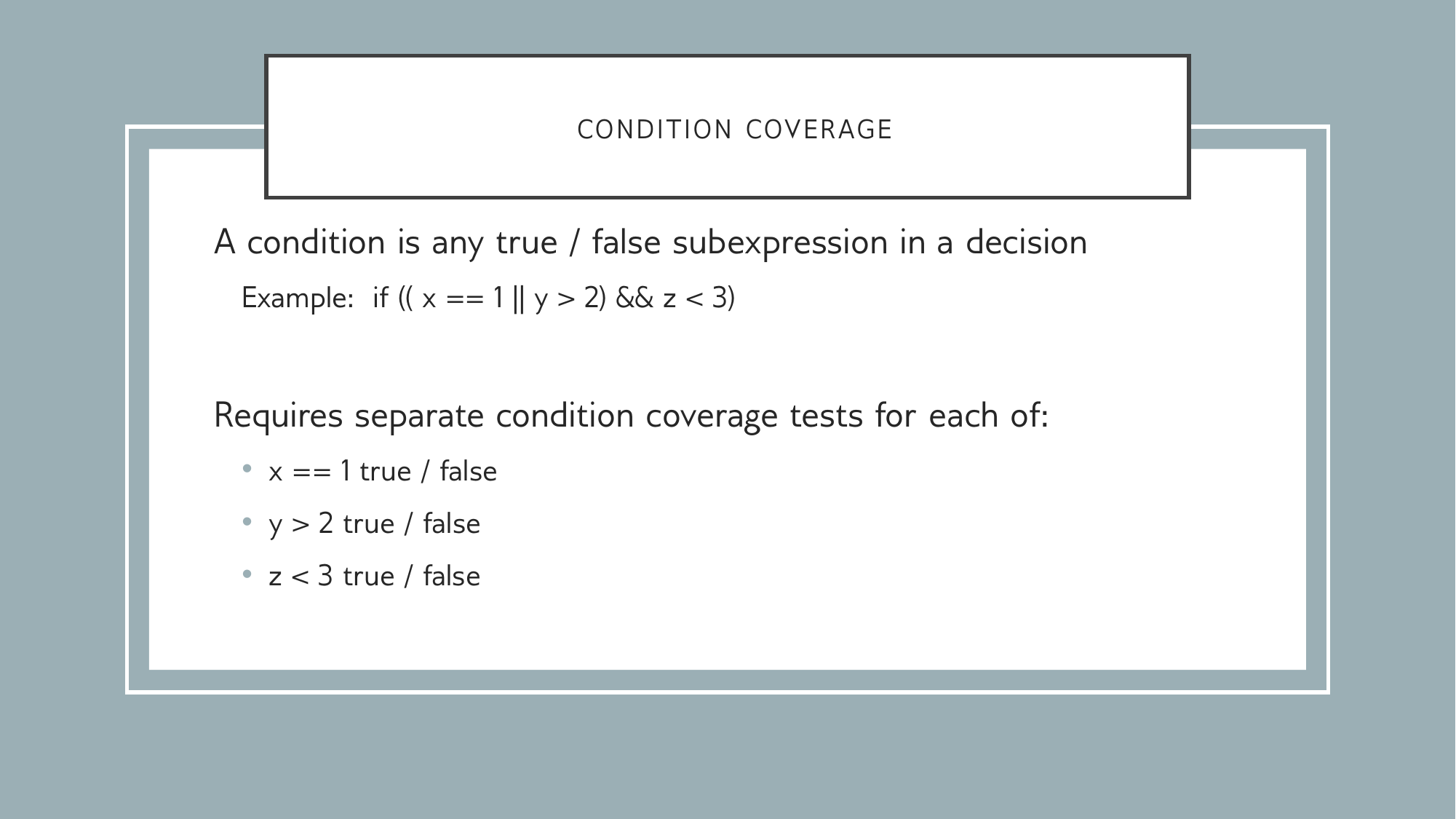

# Condition Coverage

A condition is any true / false subexpression in a decision
Example:  if (( x == 1 || y > 2) && z < 3)

Requires separate condition coverage tests for each of:
x == 1 true / false
y > 2 true / false
z < 3 true / false